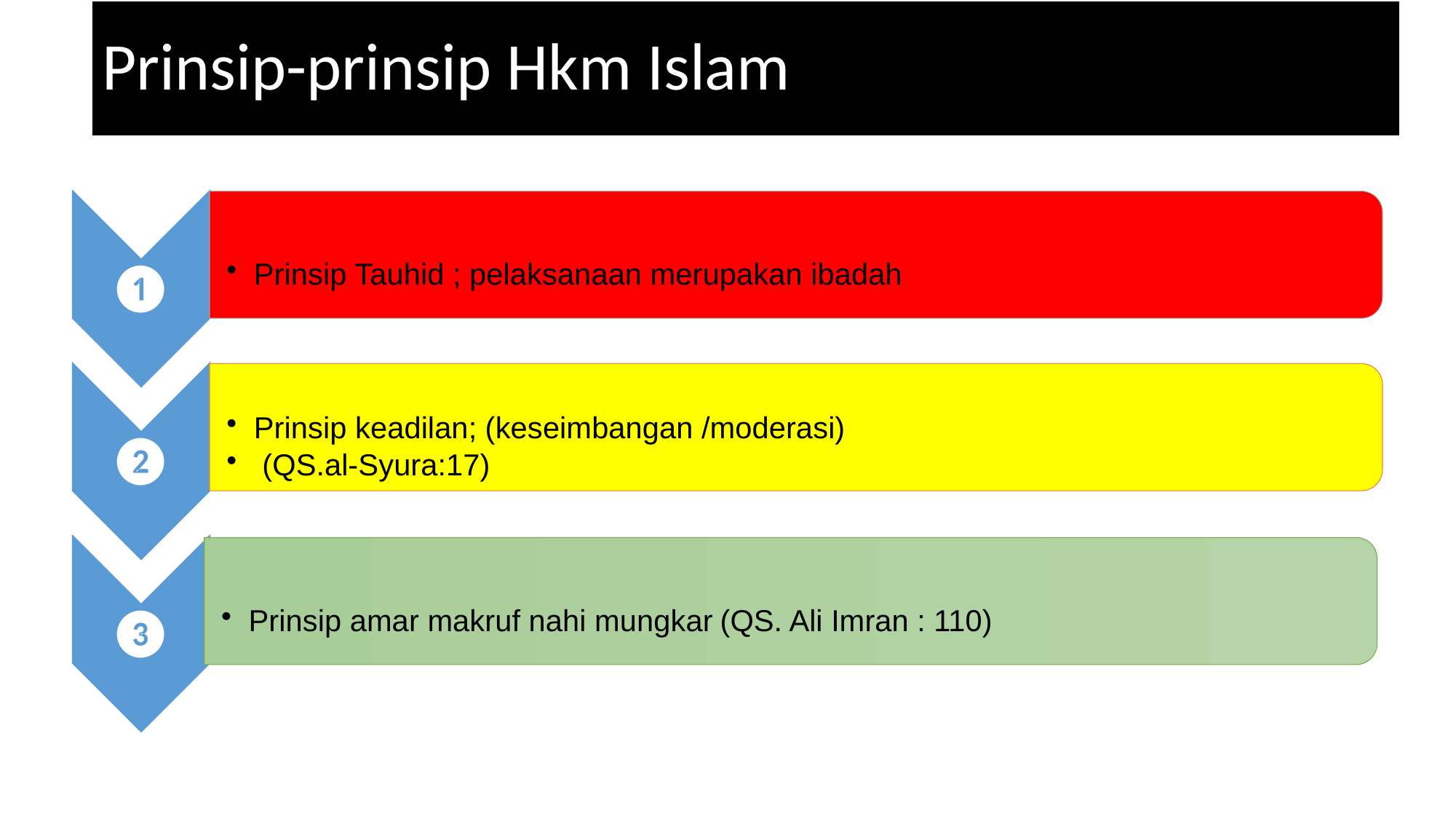

# Prinsip-prinsip Hkm Islam
❶

Prinsip Tauhid ; pelaksanaan merupakan ibadah
❷

Prinsip keadilan; (keseimbangan /moderasi)
 (QS.al-Syura:17)
❸

Prinsip amar makruf nahi mungkar (QS. Ali Imran : 110)